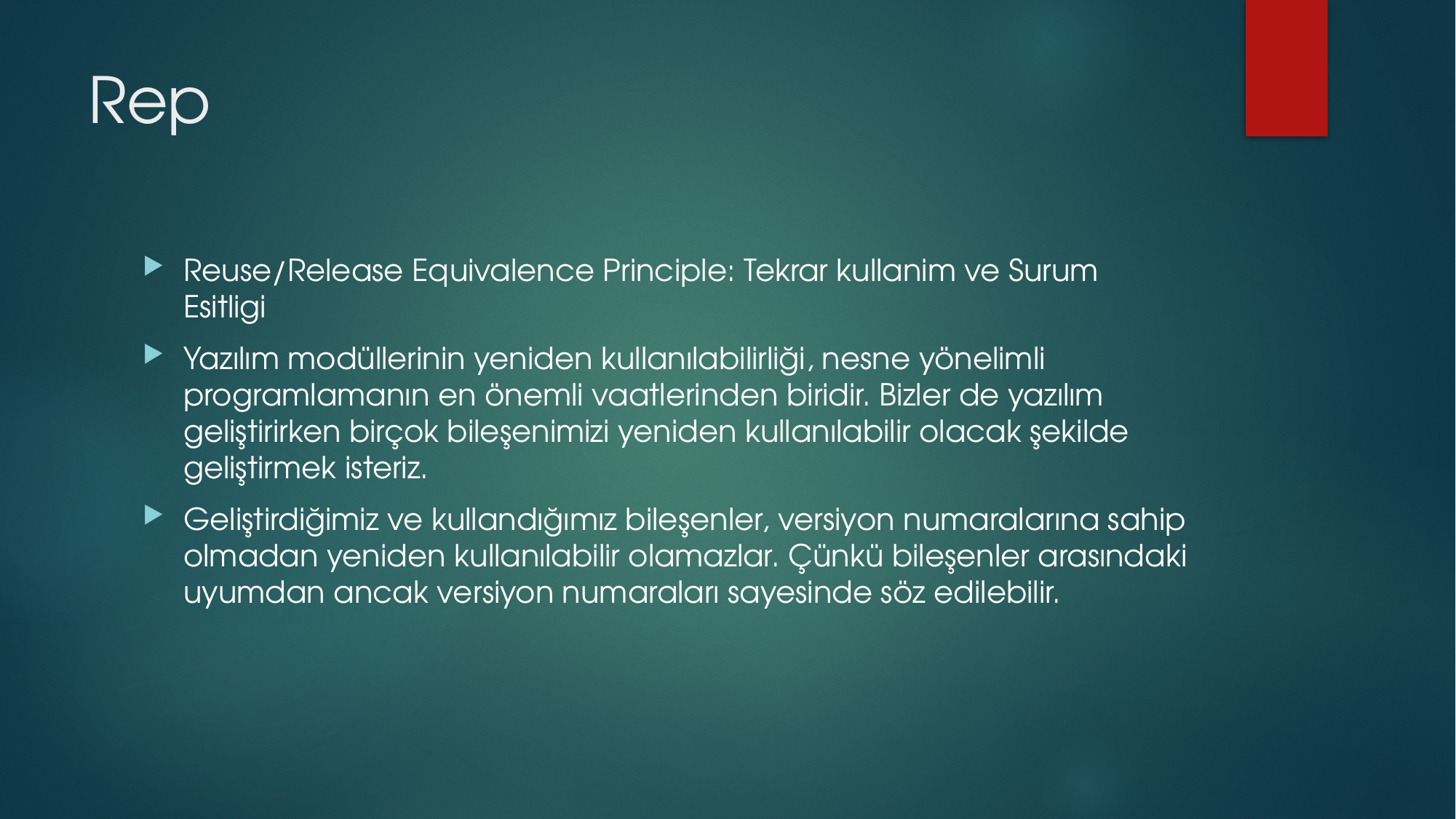

# Rep
Reuse/Release Equivalence Principle: Tekrar kullanim ve Surum Esitligi
Yazılım modüllerinin yeniden kullanılabilirliği, nesne yönelimli programlamanın en önemli vaatlerinden biridir. Bizler de yazılım geliştirirken birçok bileşenimizi yeniden kullanılabilir olacak şekilde geliştirmek isteriz.
Geliştirdiğimiz ve kullandığımız bileşenler, versiyon numaralarına sahip olmadan yeniden kullanılabilir olamazlar. Çünkü bileşenler arasındaki uyumdan ancak versiyon numaraları sayesinde söz edilebilir.